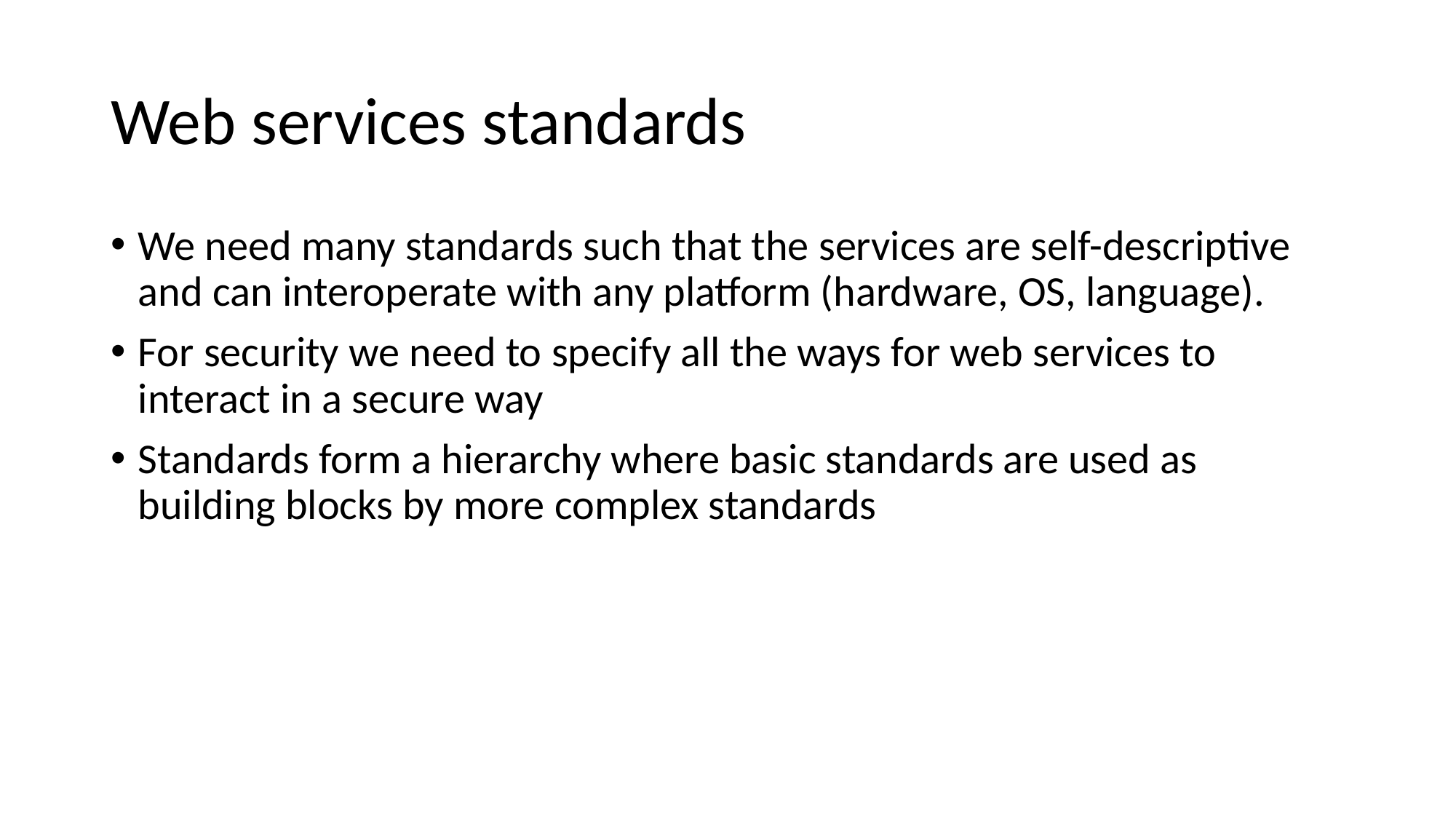

# Web services standards
We need many standards such that the services are self-descriptive and can interoperate with any platform (hardware, OS, language).
For security we need to specify all the ways for web services to interact in a secure way
Standards form a hierarchy where basic standards are used as building blocks by more complex standards